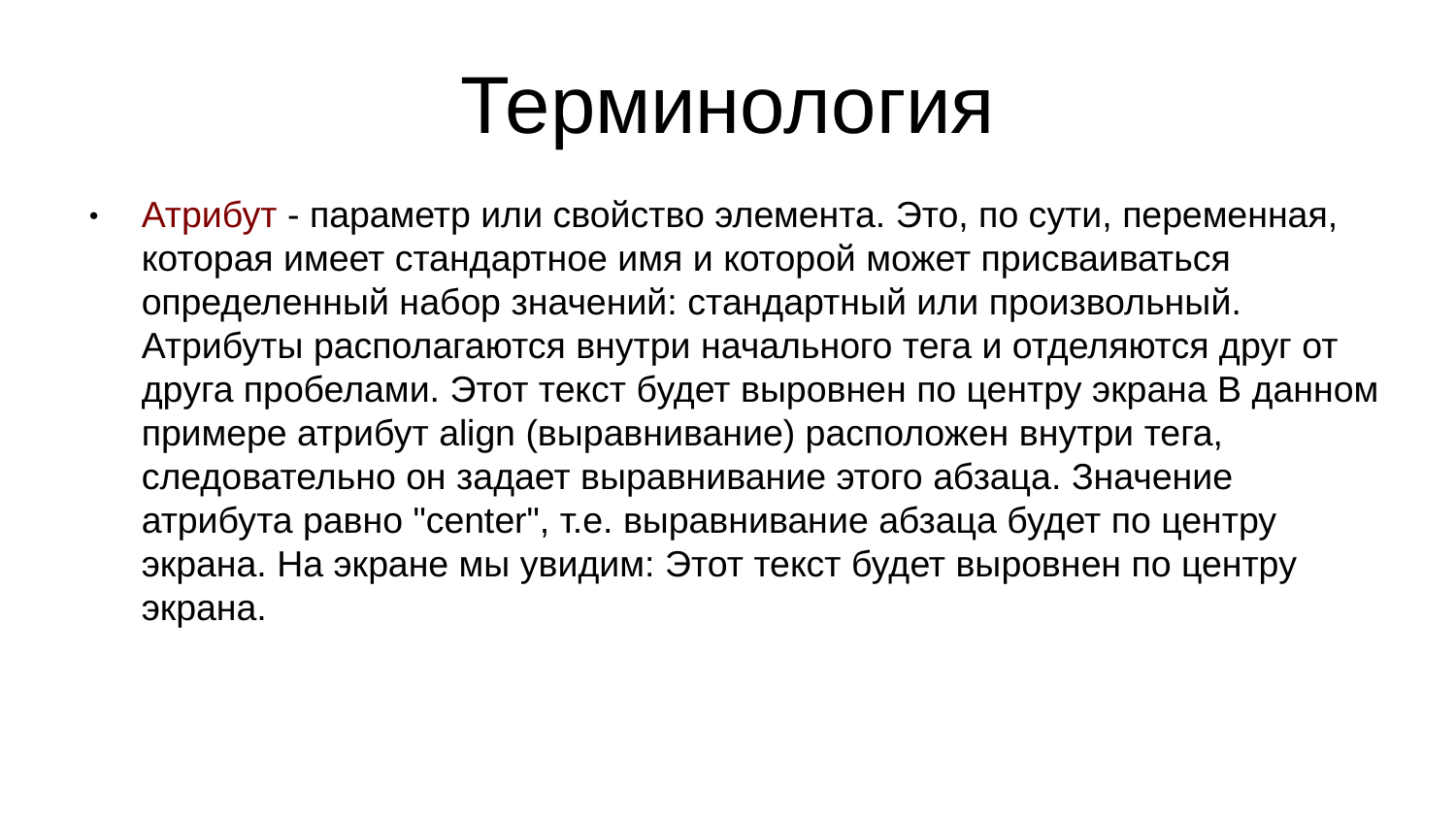

Терминология
Атрибут - параметр или свойство элемента. Это, по сути, переменная, которая имеет стандартное имя и которой может присваиваться определенный набор значений: стандартный или произвольный. Атрибуты располагаются внутри начального тега и отделяются друг от друга пробелами. Этот текст будет выровнен по центру экрана В данном примере атрибут align (выравнивание) расположен внутри тега, следовательно он задает выравнивание этого абзаца. Значение атрибута равно "center", т.е. выравнивание абзаца будет по центру экрана. На экране мы увидим: Этот текст будет выровнен по центру экрана.